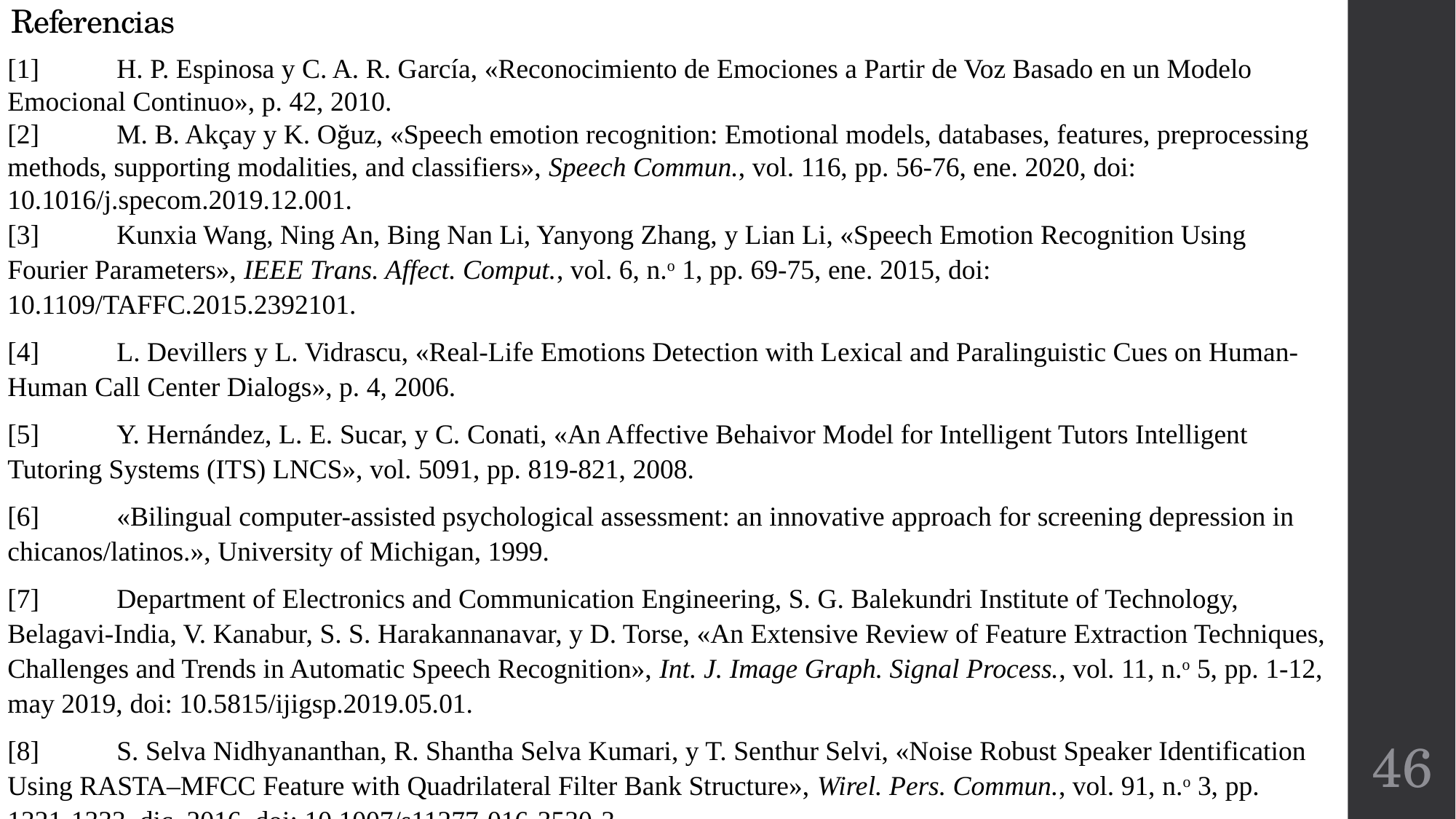

Referencias
[1]	H. P. Espinosa y C. A. R. García, «Reconocimiento de Emociones a Partir de Voz Basado en un Modelo Emocional Continuo», p. 42, 2010.
[2]	M. B. Akçay y K. Oğuz, «Speech emotion recognition: Emotional models, databases, features, preprocessing methods, supporting modalities, and classifiers», Speech Commun., vol. 116, pp. 56-76, ene. 2020, doi: 10.1016/j.specom.2019.12.001.
[3]	Kunxia Wang, Ning An, Bing Nan Li, Yanyong Zhang, y Lian Li, «Speech Emotion Recognition Using Fourier Parameters», IEEE Trans. Affect. Comput., vol. 6, n.o 1, pp. 69-75, ene. 2015, doi: 10.1109/TAFFC.2015.2392101.
[4]	L. Devillers y L. Vidrascu, «Real-Life Emotions Detection with Lexical and Paralinguistic Cues on Human-Human Call Center Dialogs», p. 4, 2006.
[5]	Y. Hernández, L. E. Sucar, y C. Conati, «An Affective Behaivor Model for Intelligent Tutors Intelligent Tutoring Systems (ITS) LNCS», vol. 5091, pp. 819-821, 2008.
[6]	«Bilingual computer-assisted psychological assessment: an innovative approach for screening depression in chicanos/latinos.», University of Michigan, 1999.
[7]	Department of Electronics and Communication Engineering, S. G. Balekundri Institute of Technology, Belagavi-India, V. Kanabur, S. S. Harakannanavar, y D. Torse, «An Extensive Review of Feature Extraction Techniques, Challenges and Trends in Automatic Speech Recognition», Int. J. Image Graph. Signal Process., vol. 11, n.o 5, pp. 1-12, may 2019, doi: 10.5815/ijigsp.2019.05.01.
[8]	S. Selva Nidhyananthan, R. Shantha Selva Kumari, y T. Senthur Selvi, «Noise Robust Speaker Identification Using RASTA–MFCC Feature with Quadrilateral Filter Bank Structure», Wirel. Pers. Commun., vol. 91, n.o 3, pp. 1321-1333, dic. 2016, doi: 10.1007/s11277-016-3530-3.

46